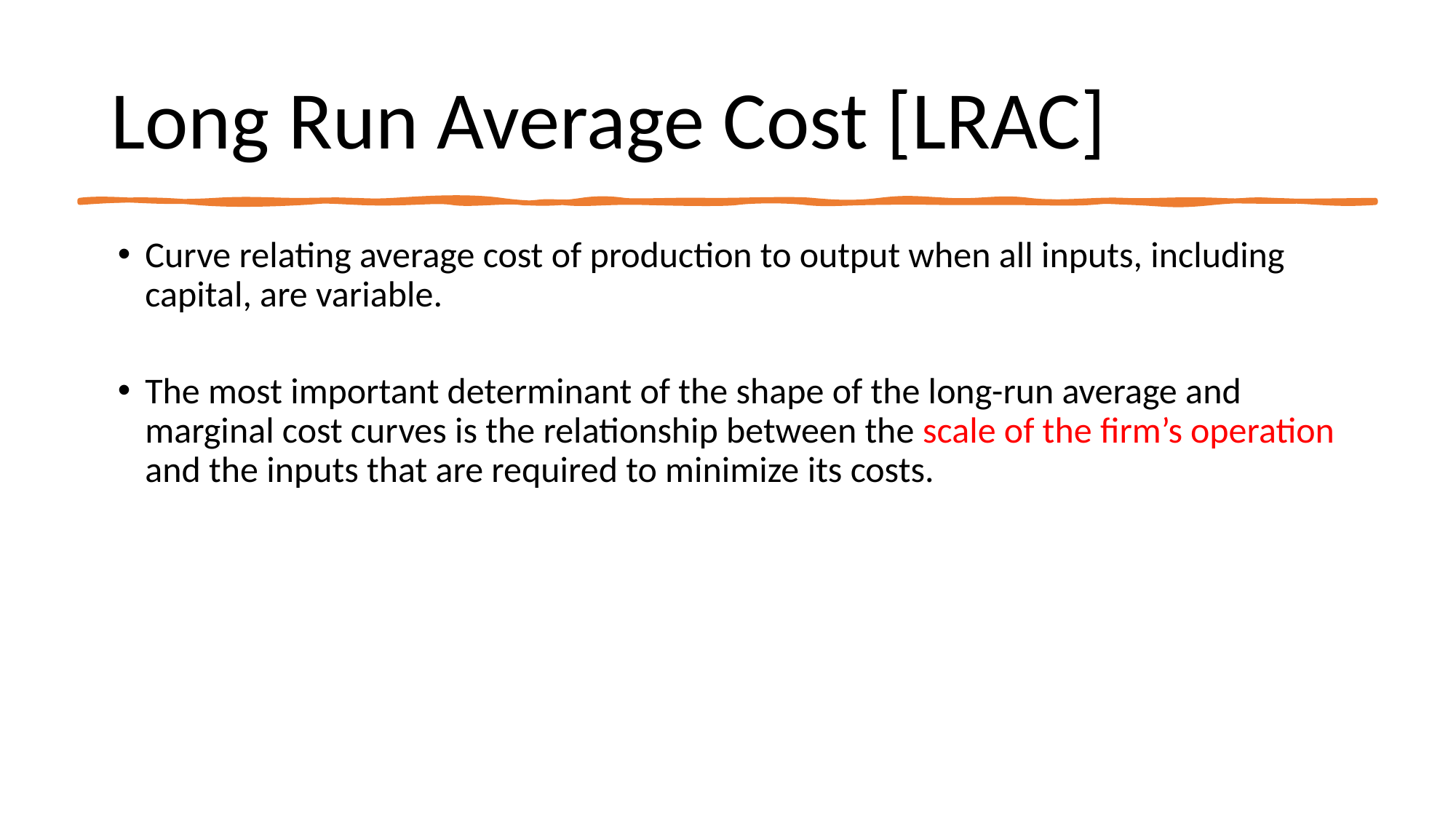

# Long Run Average Cost [LRAC]

Curve relating average cost of production to output when all inputs, including capital, are variable.

The most important determinant of the shape of the long-run average and marginal cost curves is the relationship between the scale of the firm’s operation and the inputs that are required to minimize its costs.